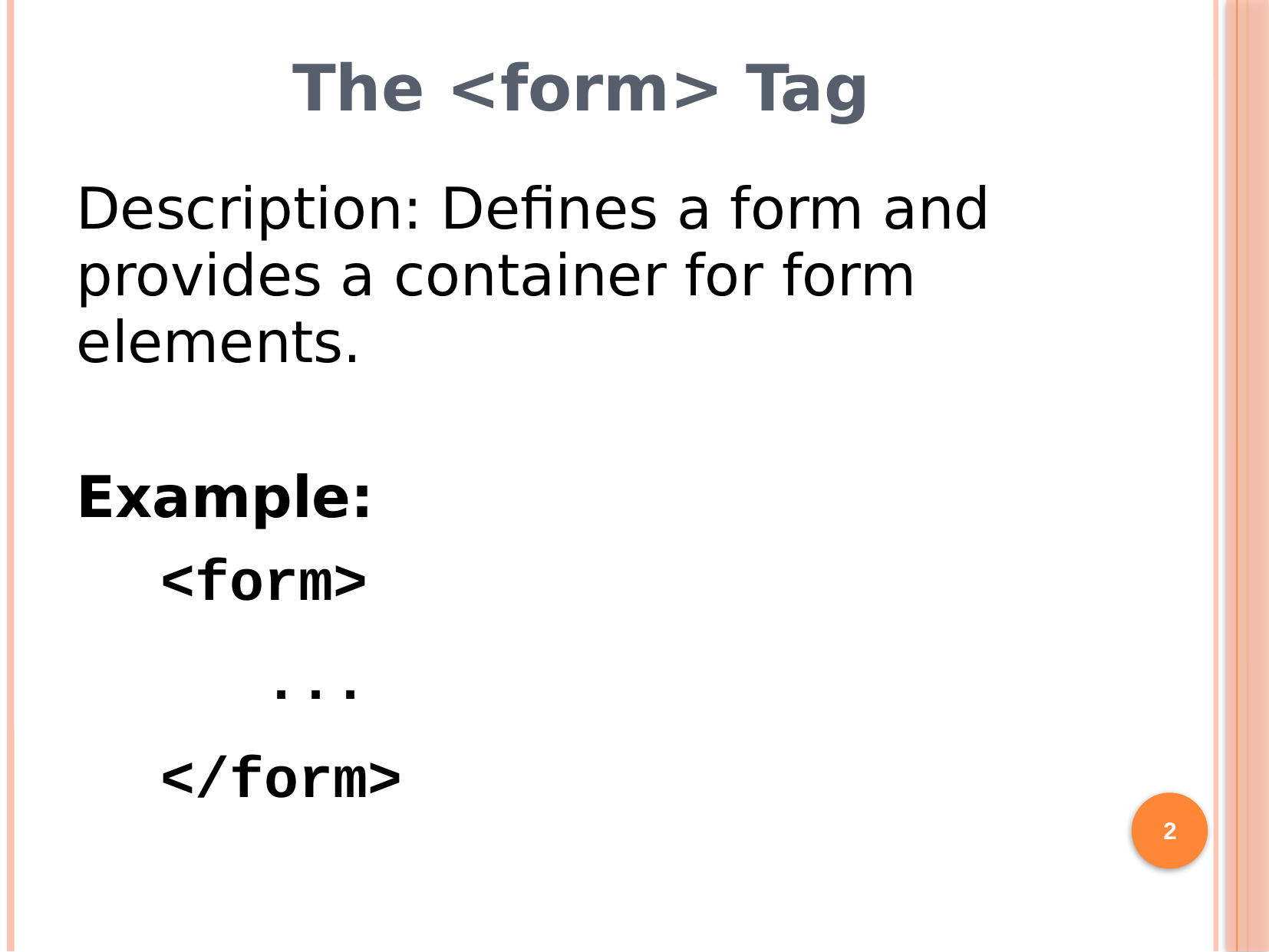

# The <form> Tag
Description: Defines a form and provides a container for form elements.

Example:
<form>
   ...
</form>
2